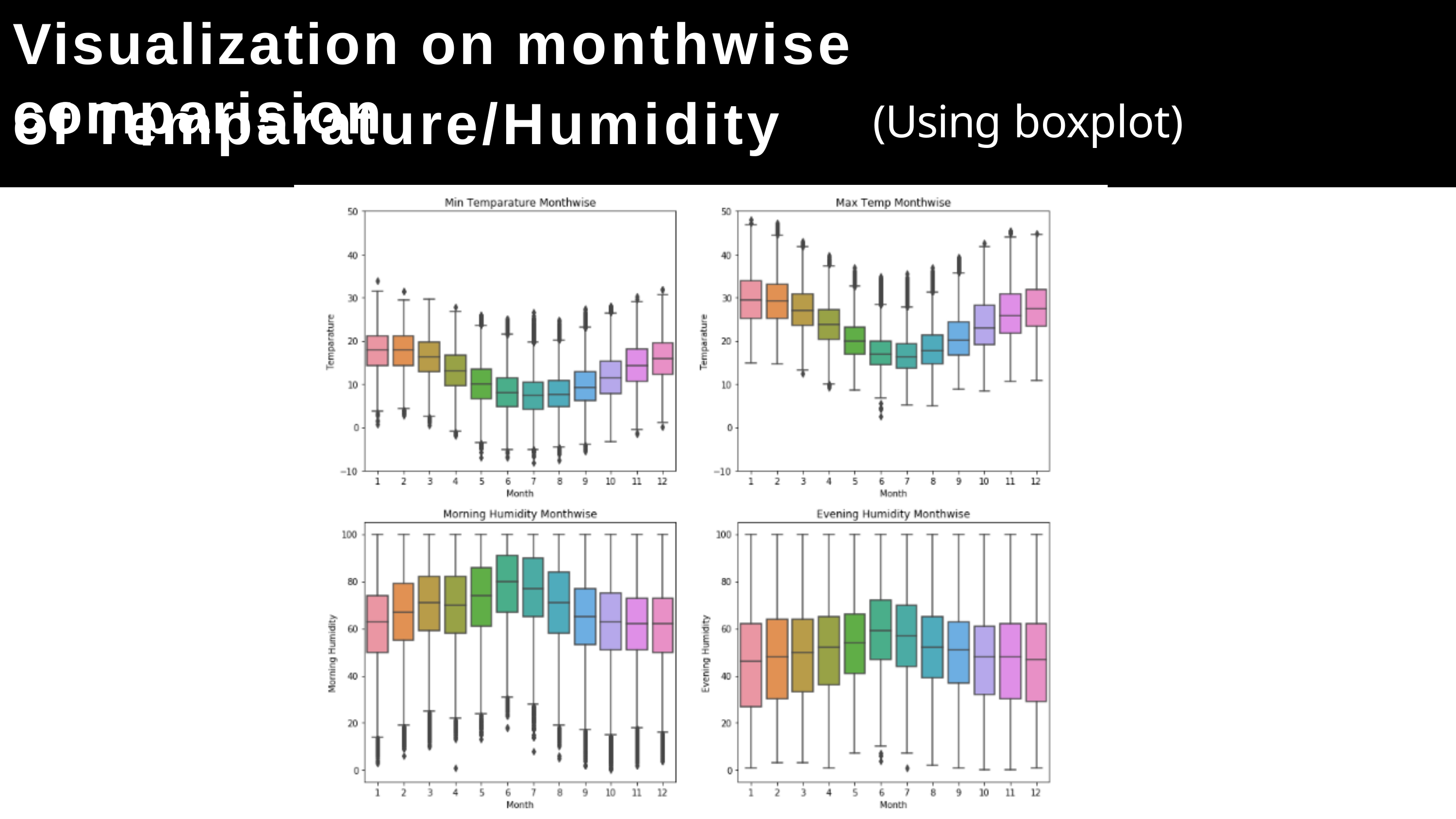

# Visualization on monthwise comparision
of Temparature/Humidity
(Using boxplot)